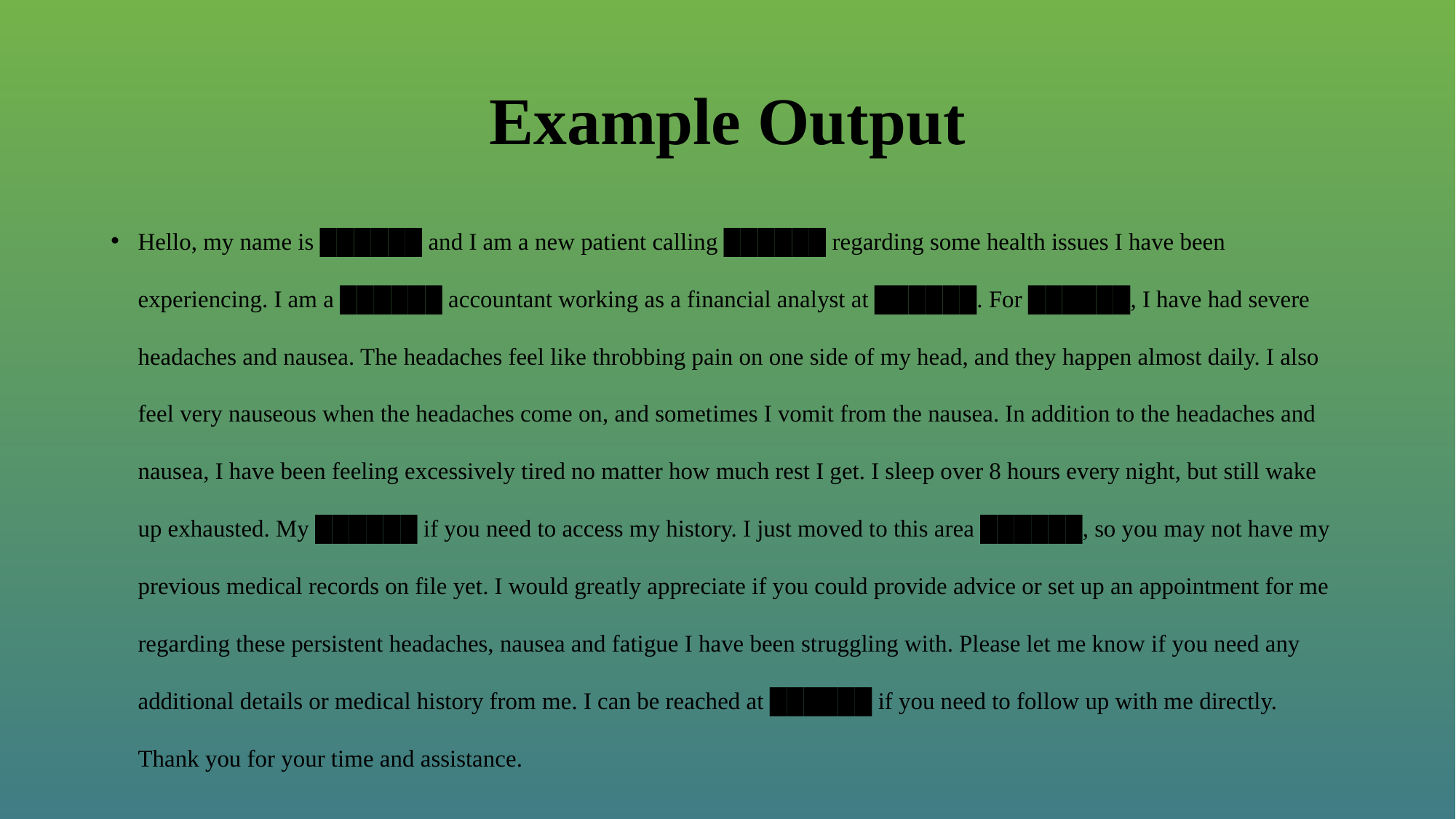

# Example Output
Hello, my name is ██████ and I am a new patient calling ██████ regarding some health issues I have been experiencing. I am a ██████ accountant working as a financial analyst at ██████. For ██████, I have had severe headaches and nausea. The headaches feel like throbbing pain on one side of my head, and they happen almost daily. I also feel very nauseous when the headaches come on, and sometimes I vomit from the nausea. In addition to the headaches and nausea, I have been feeling excessively tired no matter how much rest I get. I sleep over 8 hours every night, but still wake up exhausted. My ██████ if you need to access my history. I just moved to this area ██████, so you may not have my previous medical records on file yet. I would greatly appreciate if you could provide advice or set up an appointment for me regarding these persistent headaches, nausea and fatigue I have been struggling with. Please let me know if you need any additional details or medical history from me. I can be reached at ██████ if you need to follow up with me directly. Thank you for your time and assistance.